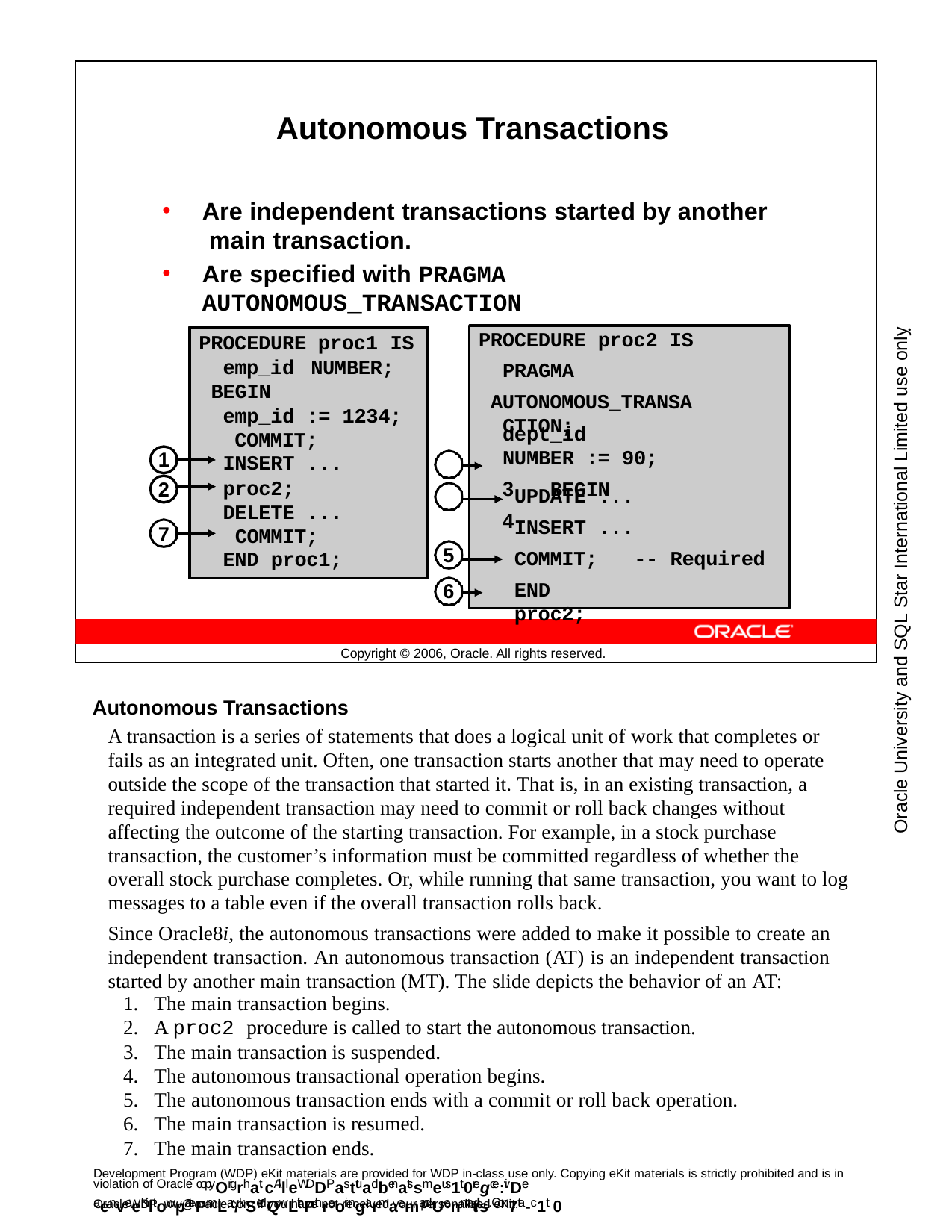

Autonomous Transactions
Are independent transactions started by another  main transaction.
Are specified with PRAGMA  AUTONOMOUS_TRANSACTION
PROCEDURE proc1 IS
emp_id	NUMBER;  BEGIN
PROCEDURE proc2 IS  PRAGMA
AUTONOMOUS_TRANSACTION;
Oracle University and SQL Star International Limited use onlyฺ

emp_id := 1234;  COMMIT;
INSERT ...
proc2;  DELETE ...  COMMIT;
END proc1;
dept_id	NUMBER := 90;
3	BEGIN
4
1
2

7

UPDATE ...
INSERT ...
5
6
COMMIT;
END proc2;

-- Required
Copyright © 2006, Oracle. All rights reserved.
Autonomous Transactions
A transaction is a series of statements that does a logical unit of work that completes or  fails as an integrated unit. Often, one transaction starts another that may need to operate  outside the scope of the transaction that started it. That is, in an existing transaction, a  required independent transaction may need to commit or roll back changes without  affecting the outcome of the starting transaction. For example, in a stock purchase  transaction, the customer’s information must be committed regardless of whether the  overall stock purchase completes. Or, while running that same transaction, you want to log  messages to a table even if the overall transaction rolls back.
Since Oracle8i, the autonomous transactions were added to make it possible to create an  independent transaction. An autonomous transaction (AT) is an independent transaction  started by another main transaction (MT). The slide depicts the behavior of an AT:
The main transaction begins.
A proc2 procedure is called to start the autonomous transaction.
The main transaction is suspended.
The autonomous transactional operation begins.
The autonomous transaction ends with a commit or roll back operation.
The main transaction is resumed.
The main transaction ends.
Development Program (WDP) eKit materials are provided for WDP in-class use only. Copying eKit materials is strictly prohibited and is in
violation of Oracle copyOrigrhat. cAllleWDDPasttuadbenatssmeus1t 0regce:ivDe aenveeKiltowpatePrmLar/kSedQwLithPthreoir ngarmaemandUenmaitils. Con7ta-c1t 0
OracleWDP_ww@oracle.com if you have not received your personalized eKit.